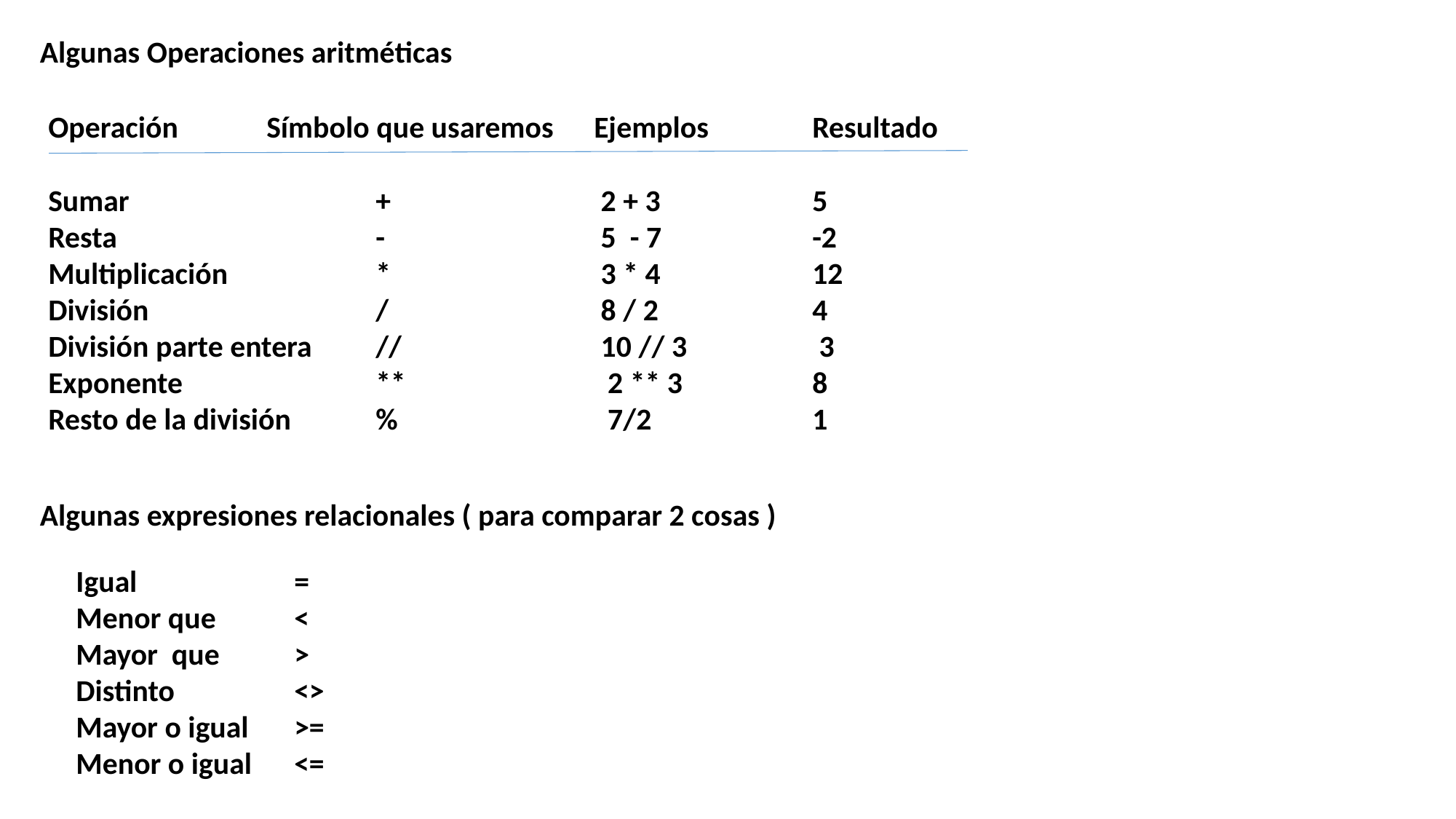

Algunas Operaciones aritméticas
Operación	Símbolo que usaremos	Ejemplos	Resultado

Sumar			+		 2 + 3		5
Resta			-		 5  - 7		-2
Multiplicación		*		 3 * 4		12
División			/		 8 / 2		4
División parte entera	//		 10 // 3		 3
Exponente		**		  2 ** 3		8
Resto de la división	% 		  7/2		1
Algunas expresiones relacionales ( para comparar 2 cosas )
Igual	 	=
Menor que 	<
Mayor  que	>
Distinto		<>
Mayor o igual	>=
Menor o igual	<=